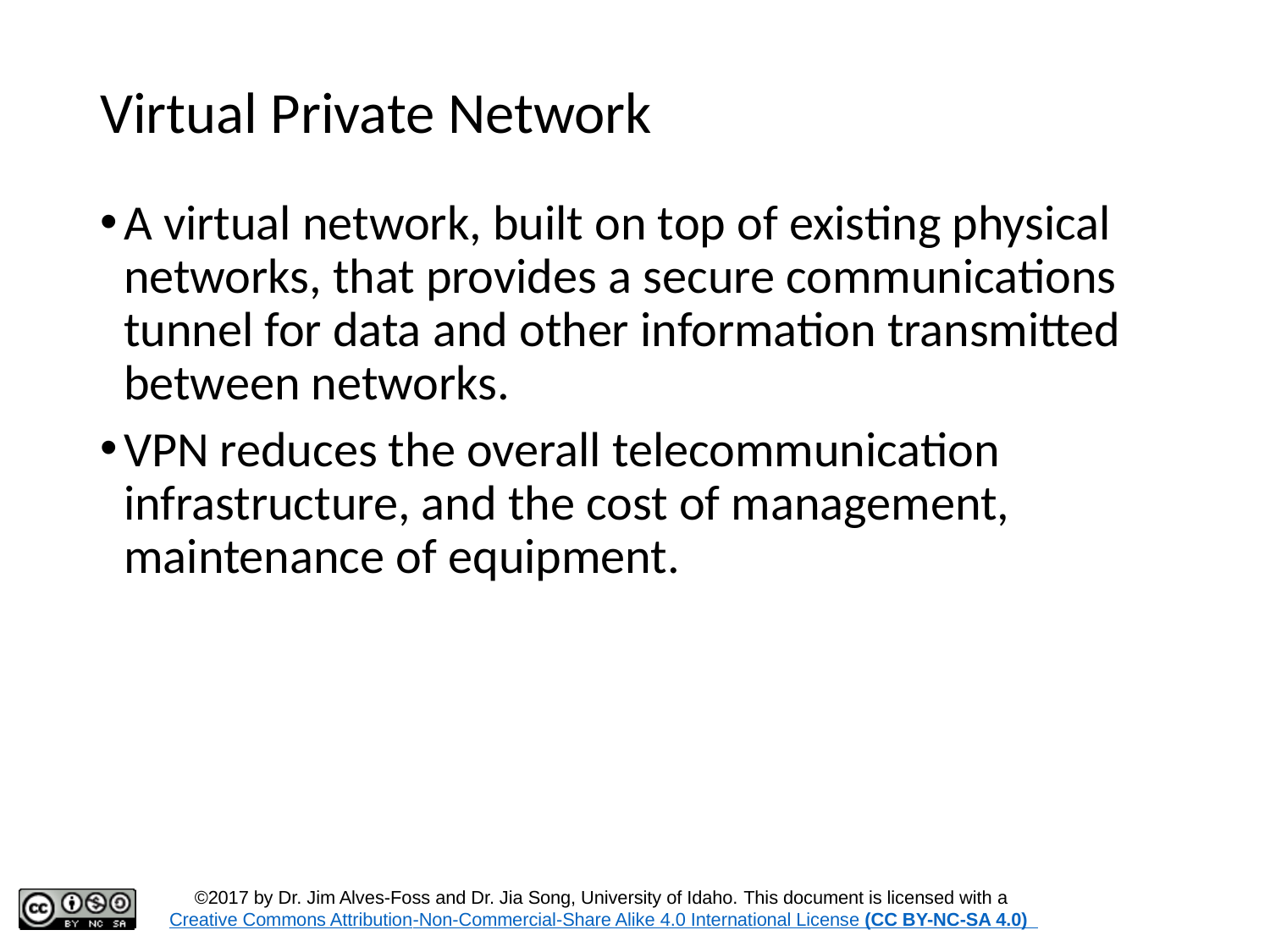

# Virtual Private Network
A virtual network, built on top of existing physical networks, that provides a secure communications tunnel for data and other information transmitted between networks.
VPN reduces the overall telecommunication infrastructure, and the cost of management, maintenance of equipment.